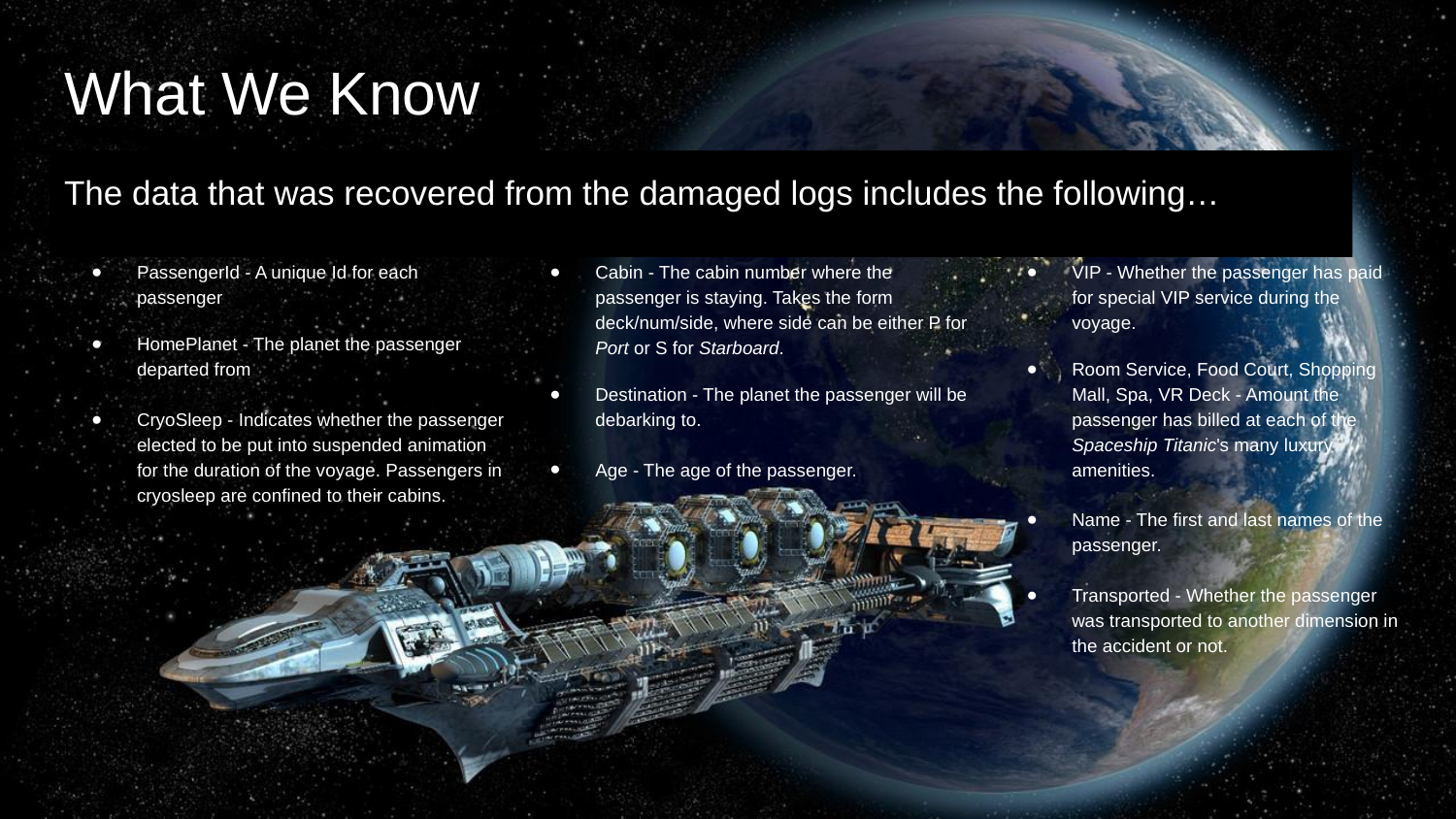

# What We Know
The data that was recovered from the damaged logs includes the following…

PassengerId - A unique Id for each passenger
HomePlanet - The planet the passenger departed from
CryoSleep - Indicates whether the passenger elected to be put into suspended animation for the duration of the voyage. Passengers in cryosleep are confined to their cabins.
Cabin - The cabin number where the passenger is staying. Takes the form deck/num/side, where side can be either P for Port or S for Starboard.
Destination - The planet the passenger will be debarking to.
Age - The age of the passenger.
VIP - Whether the passenger has paid for special VIP service during the voyage.
Room Service, Food Court, Shopping Mall, Spa, VR Deck - Amount the passenger has billed at each of the Spaceship Titanic's many luxury amenities.
Name - The first and last names of the passenger.
Transported - Whether the passenger was transported to another dimension in the accident or not.